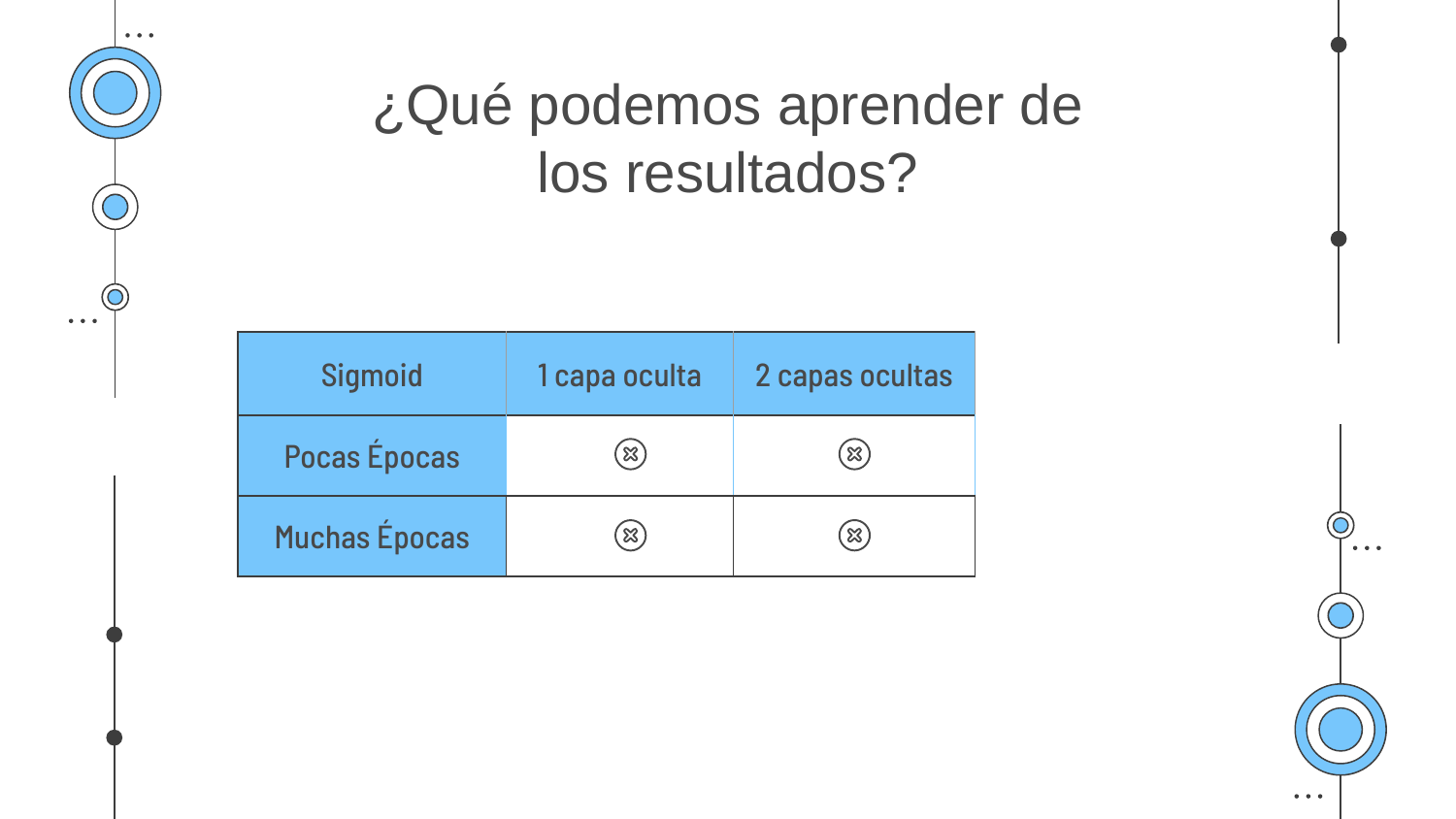

# ¿Qué podemos aprender de los resultados?
| Sigmoid | 1 capa oculta | 2 capas ocultas |
| --- | --- | --- |
| Pocas Épocas |  |  |
| Muchas Épocas |  |  |